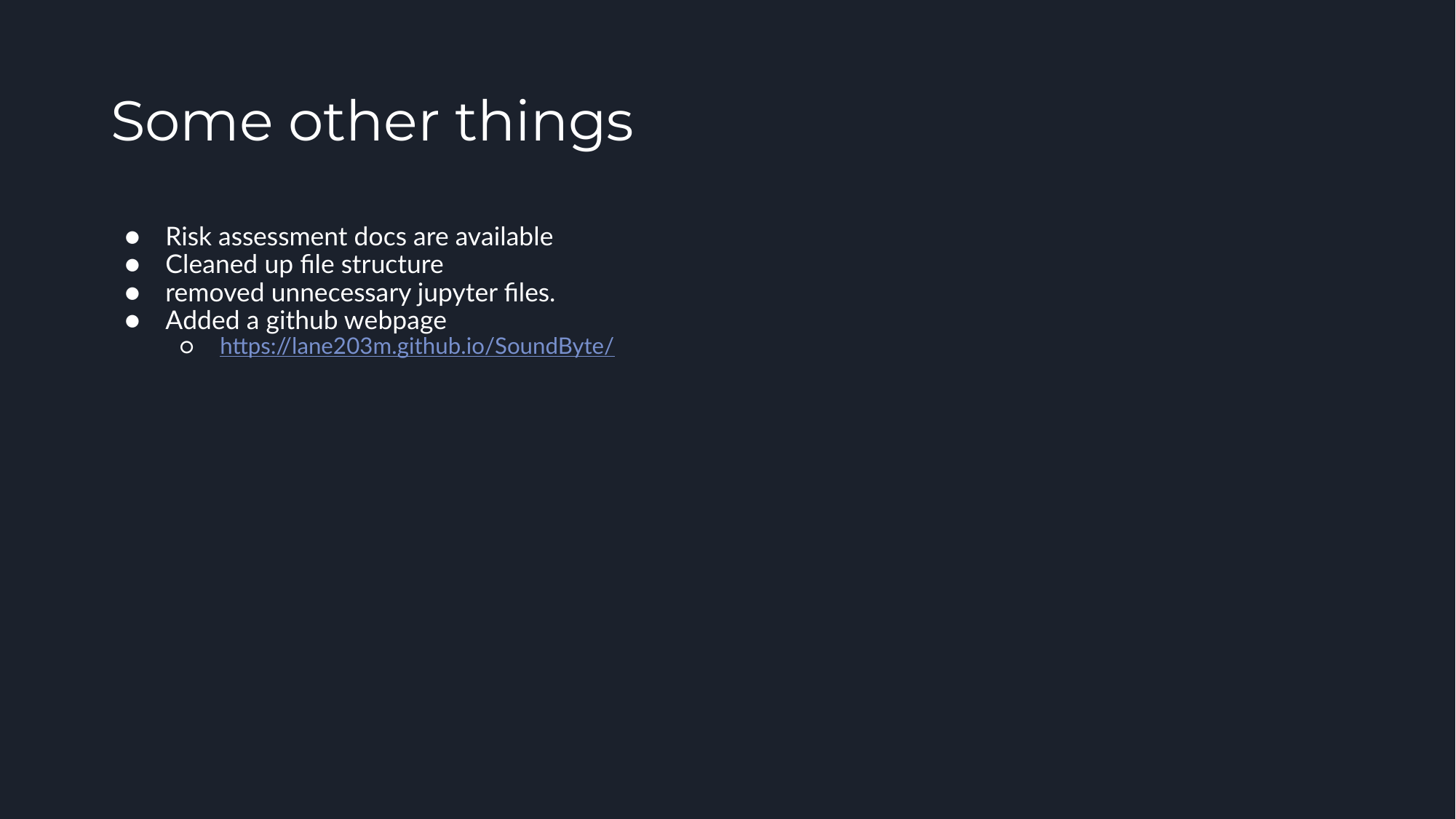

# Some other things
Risk assessment docs are available
Cleaned up file structure
removed unnecessary jupyter files.
Added a github webpage
https://lane203m.github.io/SoundByte/